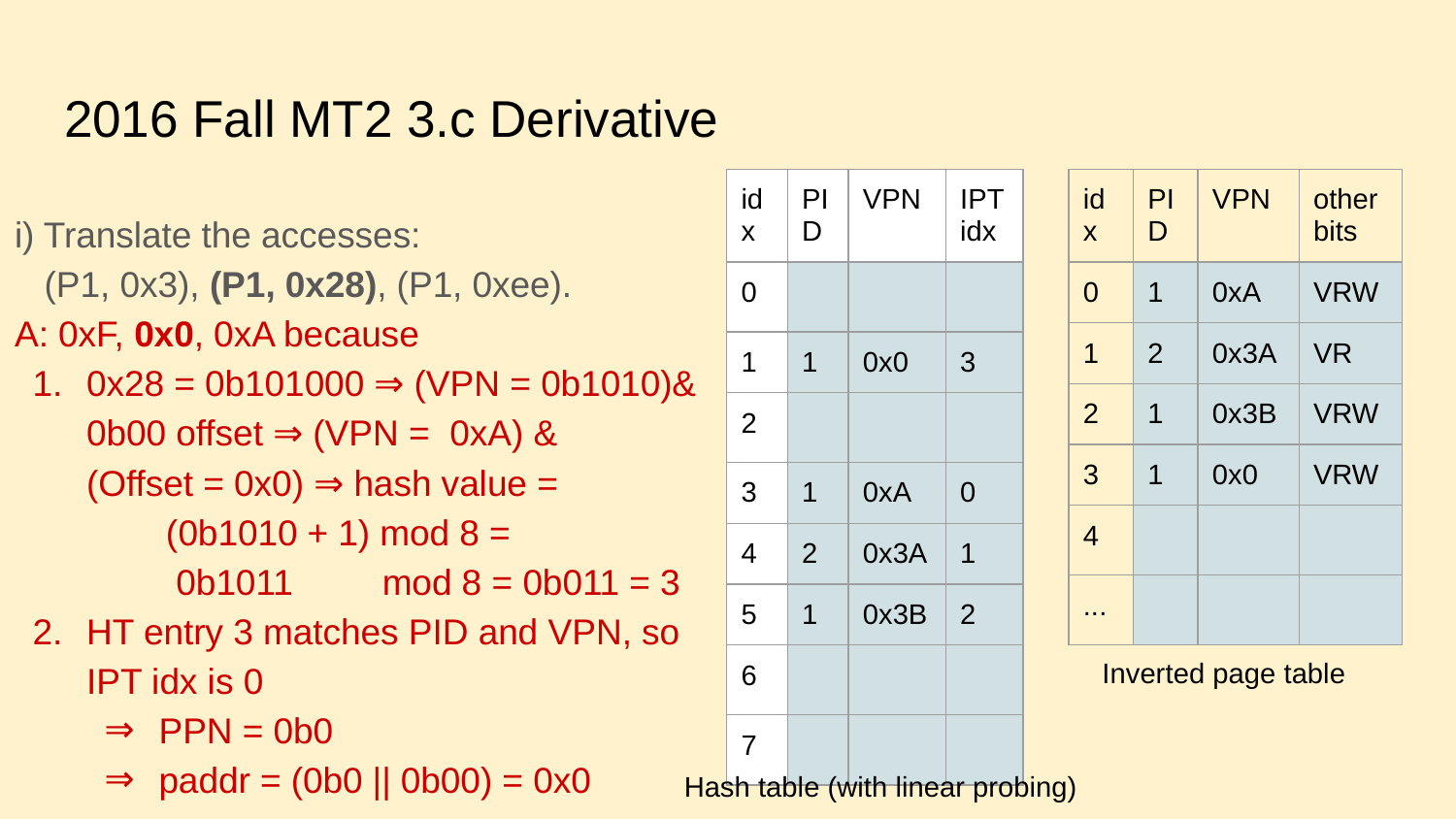

# 2016 Fall MT2 3.c Derivative
| idx | PID | VPN | other bits |
| --- | --- | --- | --- |
| 0 | 1 | 0xA | VRW |
| 1 | 2 | 0x3A | VR |
| 2 | 1 | 0x3B | VRW |
| 3 | 1 | 0x0 | VRW |
| 4 |  |  |  |
| ... |  |  |  |
| idx | PID | VPN | IPT idx |
| --- | --- | --- | --- |
| 0 |  |  |  |
| 1 | 1 | 0x0 | 3 |
| 2 |  |  |  |
| 3 | 1 | 0xA | 0 |
| 4 | 2 | 0x3A | 1 |
| 5 | 1 | 0x3B | 2 |
| 6 |  |  |  |
| 7 |  |  |  |
| idx | PID | VPN | IPT idx |
| --- | --- | --- | --- |
| 0 |  |  |  |
| 1 | 1 | 0x0 | 3 |
| 2 |  |  |  |
| 3 | 1 | 0xA | 0 |
| 4 | 2 | 0x3A | 1 |
| 5 | 1 | 0x3B | 2 |
| 6 |  |  |  |
| 7 |  |  |  |
i) Translate the accesses:
   (P1, 0x3), (P1, 0x28), (P1, 0xee).
A: 0xF, 0x0, 0xA because
0x28 = 0b101000 ⇒ (VPN = 0b1010)& 0b00 offset ⇒ (VPN =  0xA) &
(Offset = 0x0) ⇒ hash value =
        (0b1010 + 1) mod 8 =
         0b1011         mod 8 = 0b011 = 3
HT entry 3 matches PID and VPN, so IPT idx is 0
PPN = 0b0
paddr = (0b0 || 0b00) = 0x0
Inverted page table
Hash table (with linear probing)